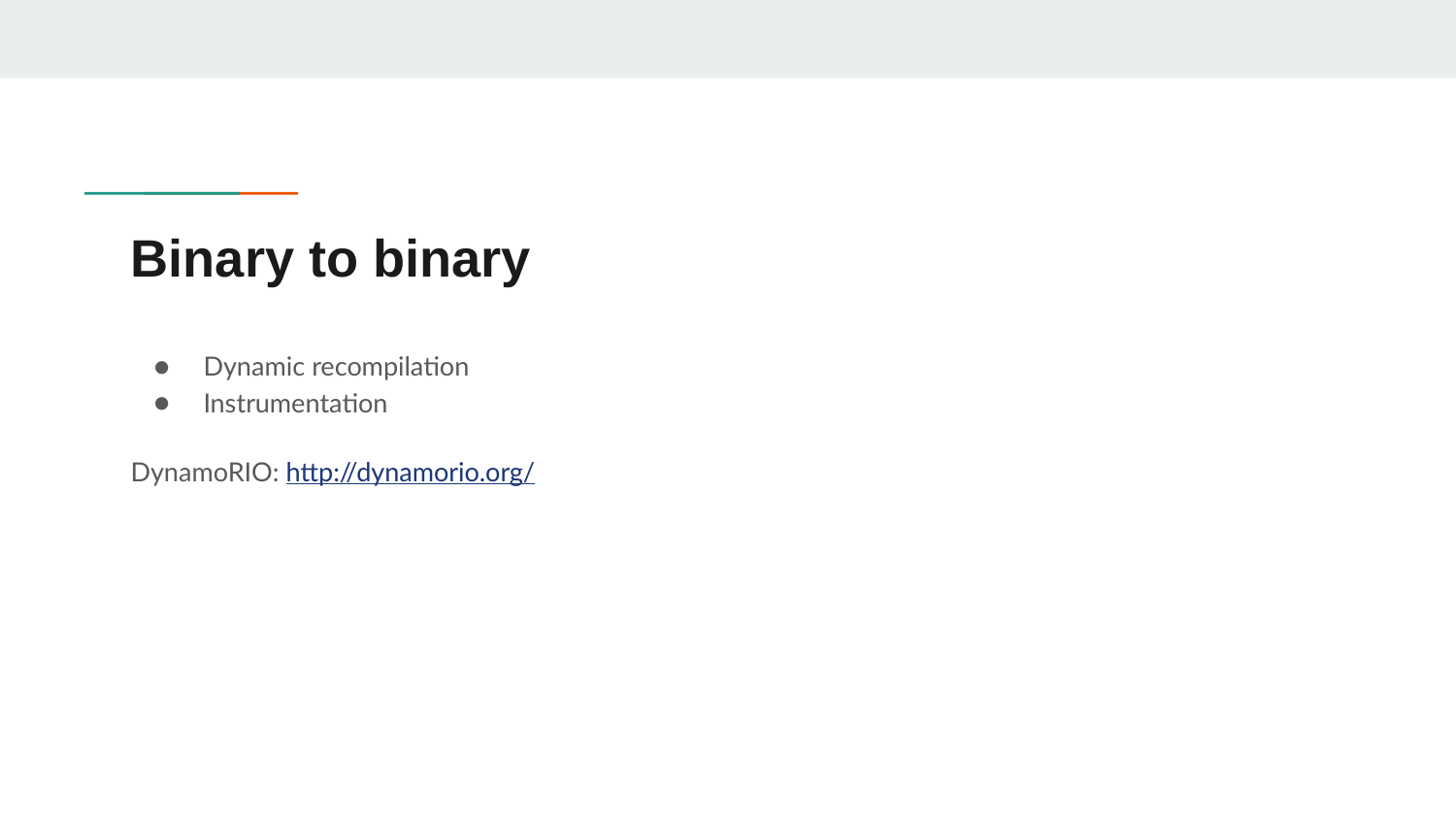

# Binary to binary
Dynamic recompilation
Instrumentation
DynamoRIO: http://dynamorio.org/